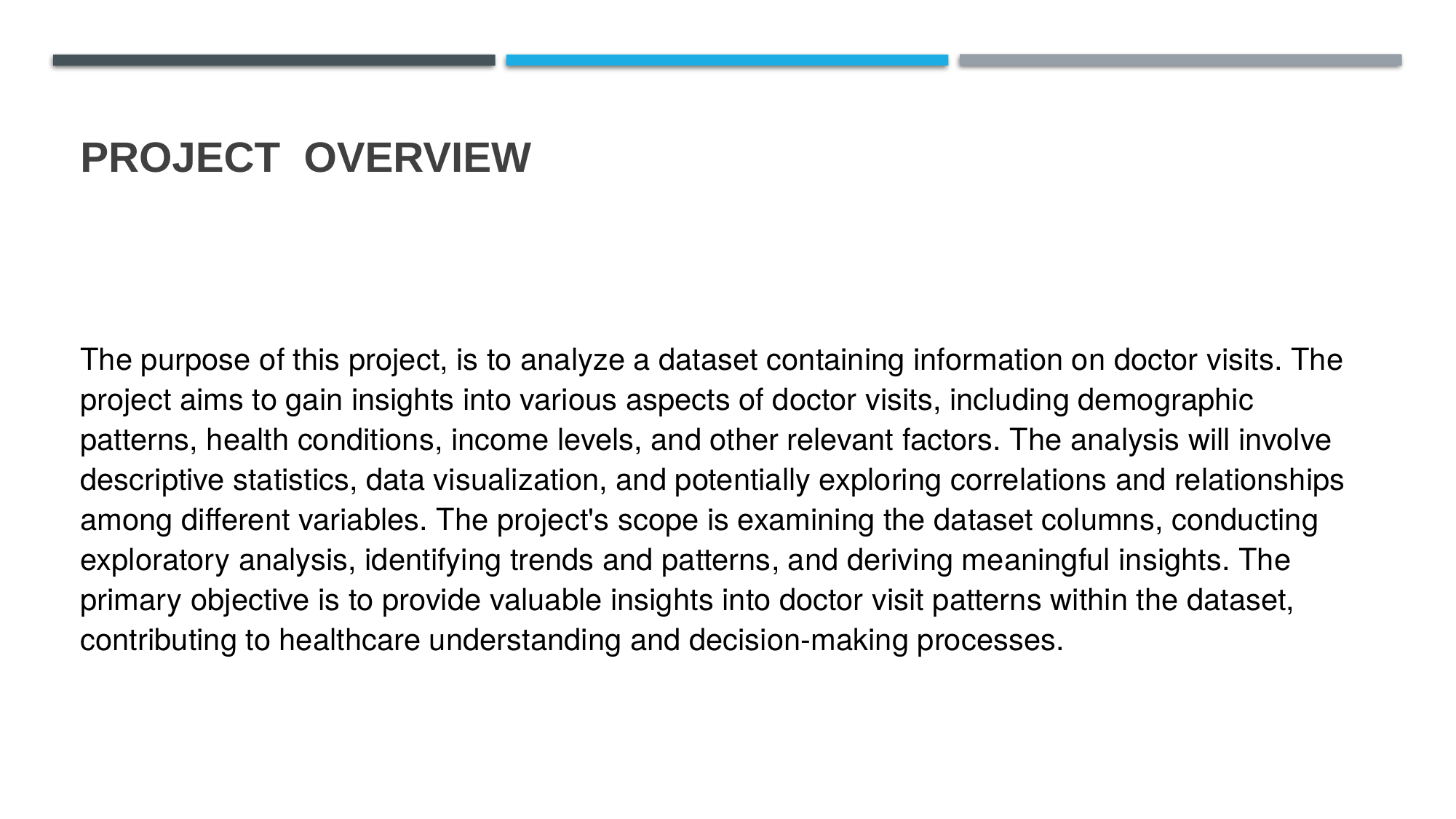

# PROJECT  OVERVIEW
The purpose of this project, is to analyze a dataset containing information on doctor visits. The project aims to gain insights into various aspects of doctor visits, including demographic patterns, health conditions, income levels, and other relevant factors. The analysis will involve descriptive statistics, data visualization, and potentially exploring correlations and relationships among different variables. The project's scope is examining the dataset columns, conducting exploratory analysis, identifying trends and patterns, and deriving meaningful insights. The primary objective is to provide valuable insights into doctor visit patterns within the dataset, contributing to healthcare understanding and decision-making processes.